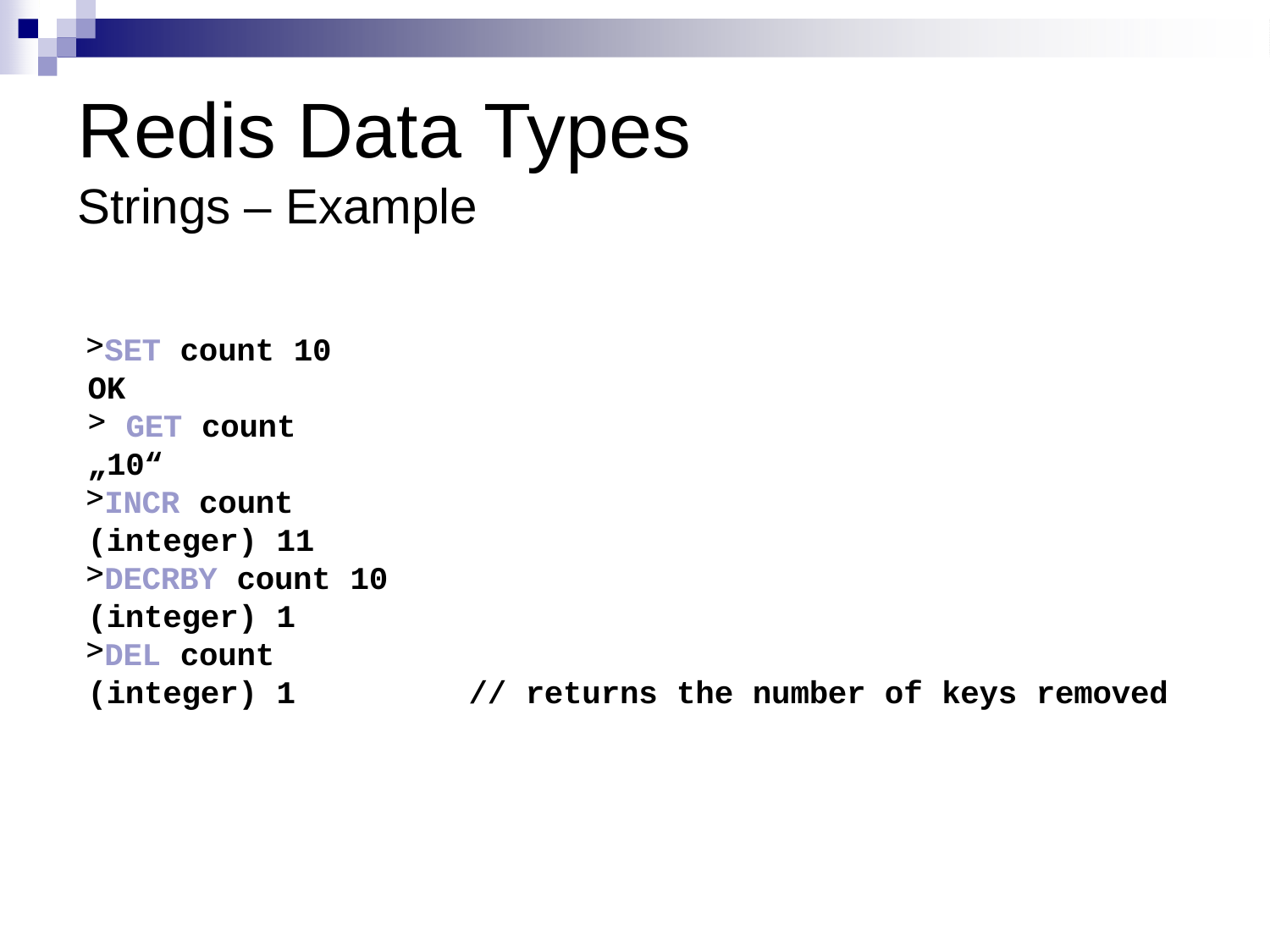

# Redis Data Types
Strings – Example
SET count 10  OK
GET count
„10“
INCR count  (integer) 11
DECRBY count 10  (integer) 1
DEL count  (integer) 1
// returns the number of keys removed